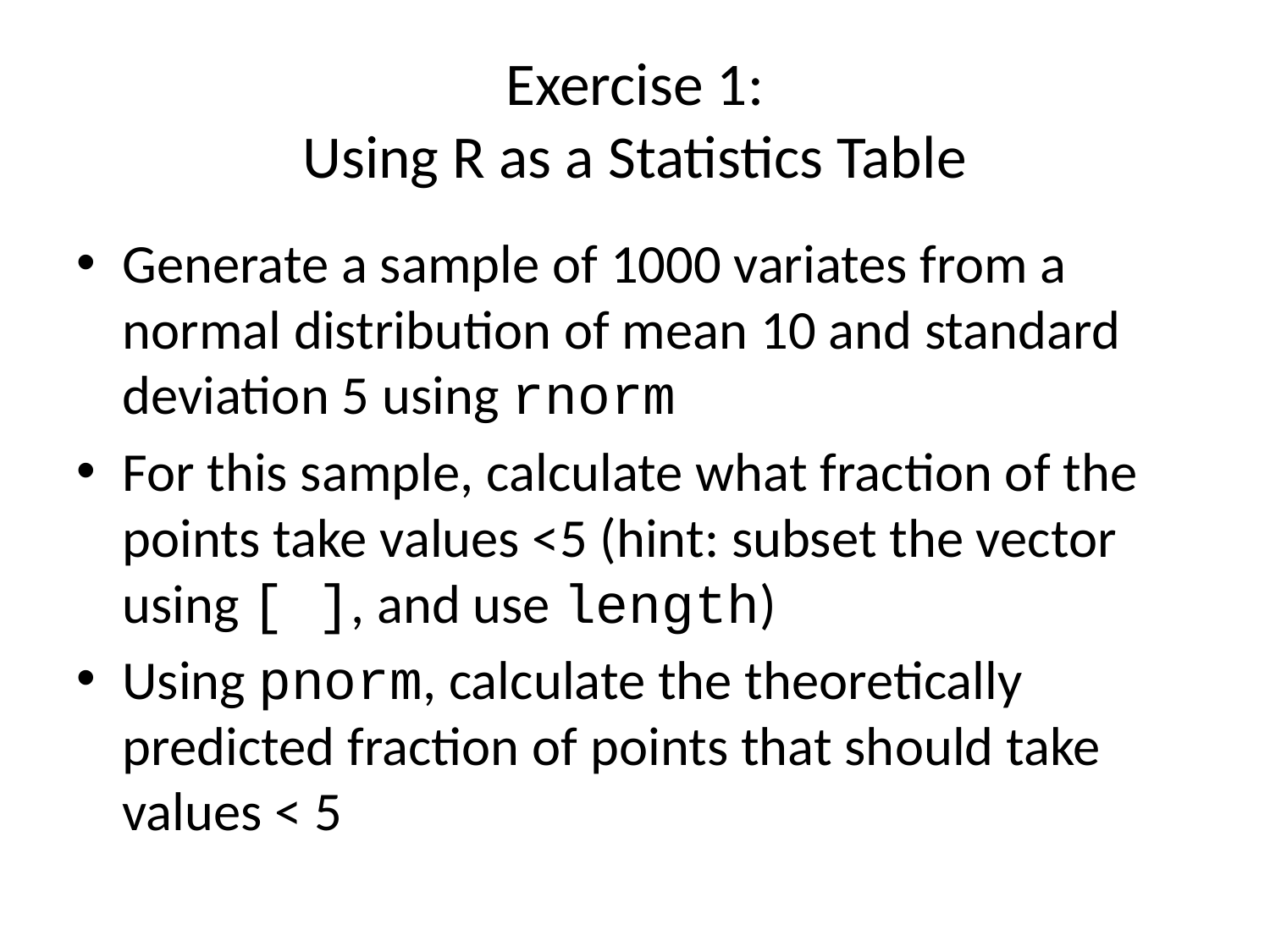

# Exercise 1: Using R as a Statistics Table
Generate a sample of 1000 variates from a normal distribution of mean 10 and standard deviation 5 using rnorm
For this sample, calculate what fraction of the points take values <5 (hint: subset the vector using [ ], and use length)
Using pnorm, calculate the theoretically predicted fraction of points that should take values < 5